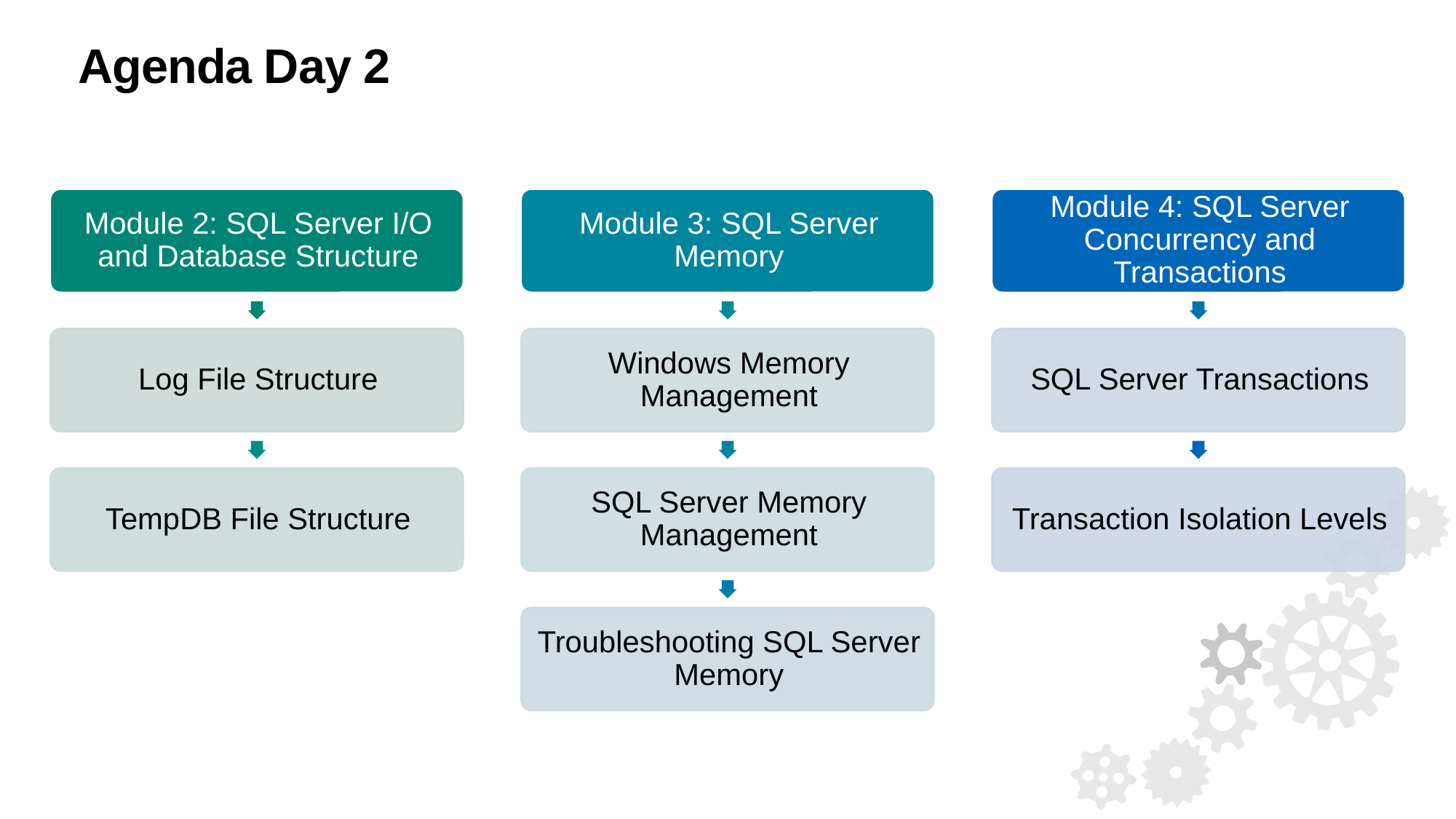

# Agenda Day 2
Module 2: SQL Server I/O and Database Structure
Log File Structure
TempDB File Structure
Module 3: SQL Server Memory
Windows Memory Management
SQL Server Memory Management
Troubleshooting SQL Server Memory
Module 4: SQL Server Concurrency and Transactions
SQL Server Transactions
Transaction Isolation Levels